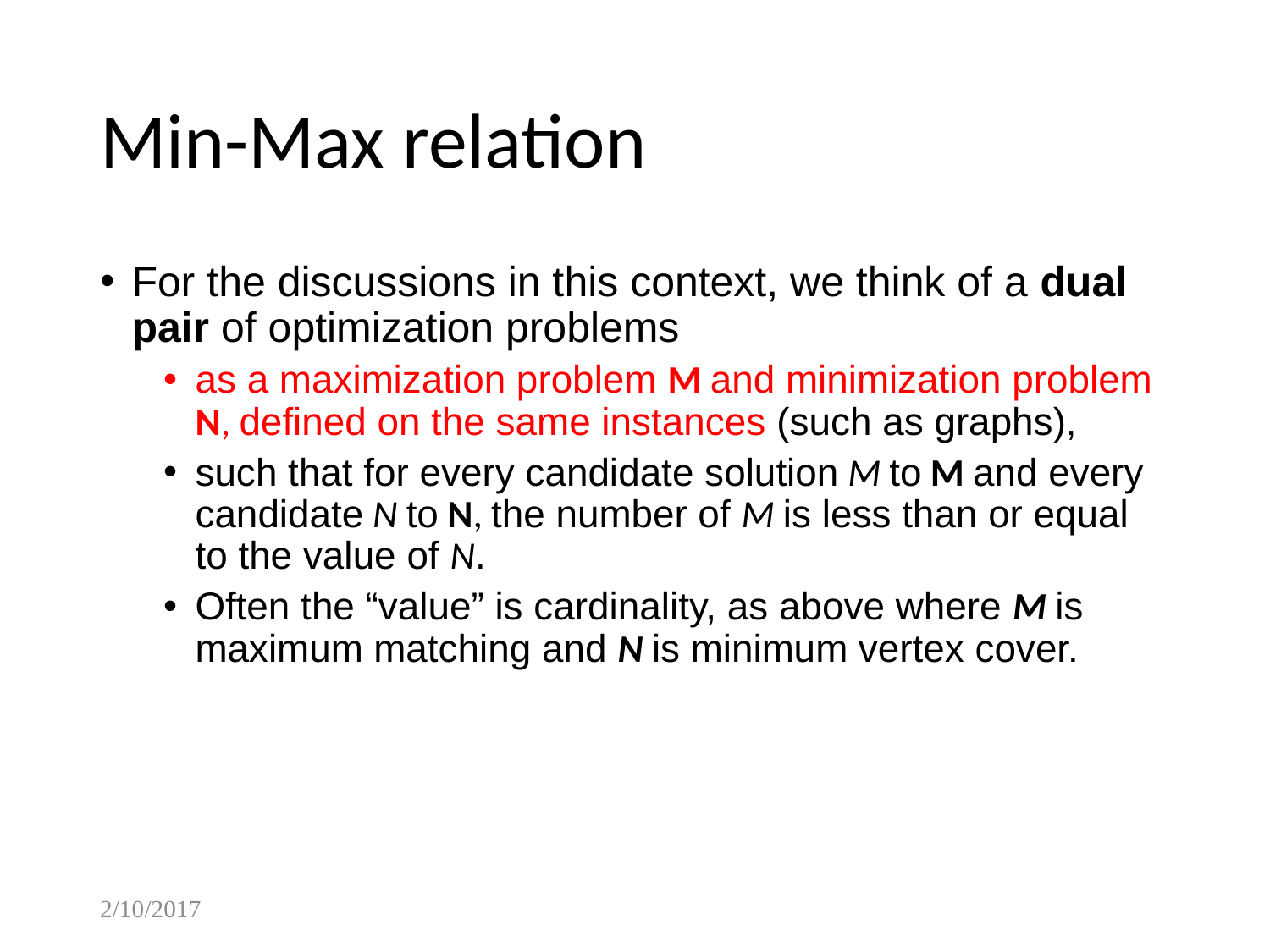

# Min-Max relation
For the discussions in this context, we think of a dual pair of optimization problems
as a maximization problem M and minimization problem N, defined on the same instances (such as graphs),
such that for every candidate solution M to M and every candidate N to N, the number of M is less than or equal to the value of N.
Often the “value” is cardinality, as above where M is maximum matching and N is minimum vertex cover.
2/10/2017